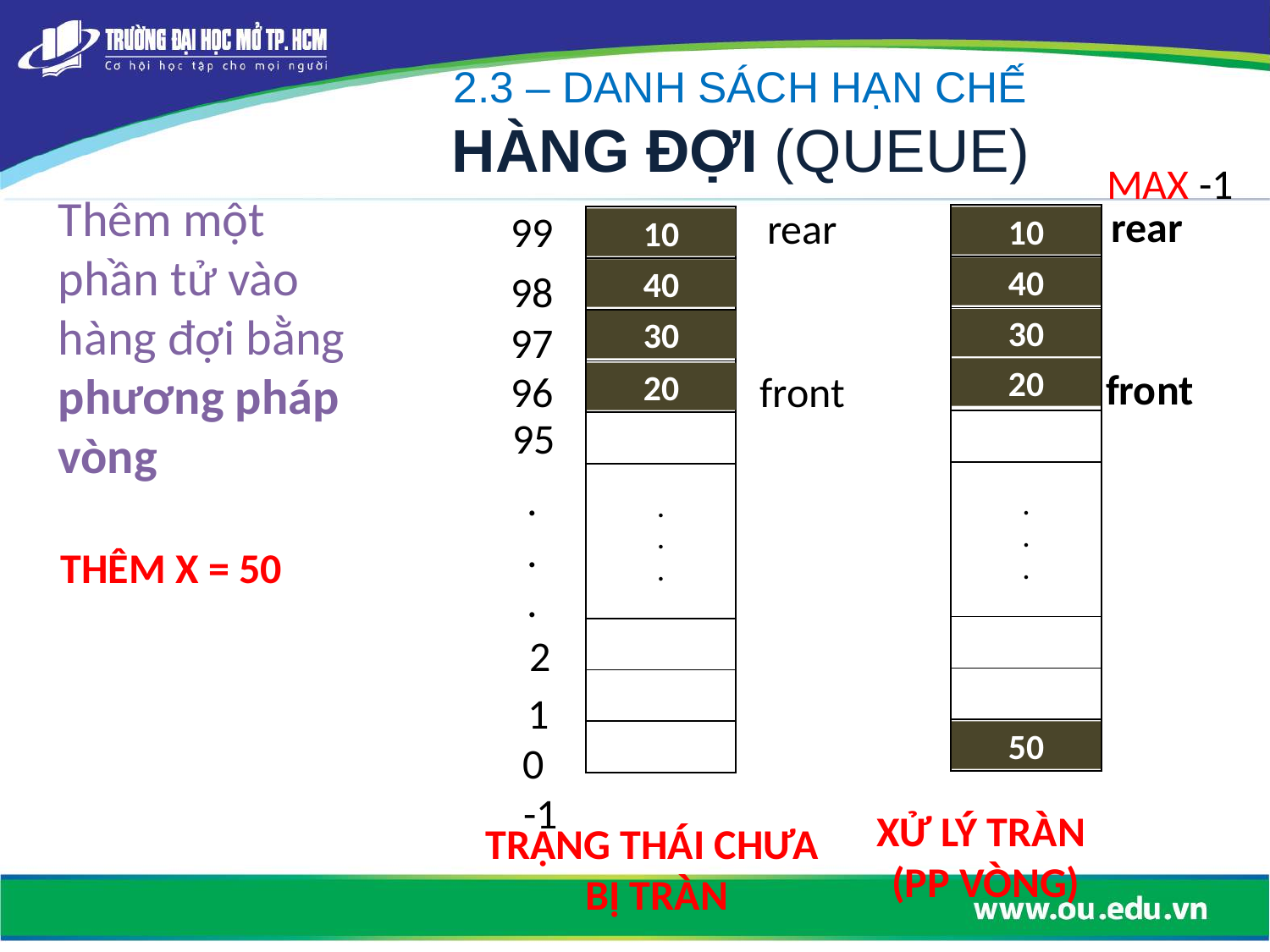

2.3 – DANH SÁCH HẠN CHẾ
HÀNG ĐỢI (QUEUE)
MAX -1
Thêm một phần tử vào hàng đợi bằng phương pháp vòng
rear
rear
|  |
| --- |
|  |
|  |
|  |
|  |
| . . . |
|  |
|  |
|  |
|  |
| --- |
|  |
|  |
|  |
|  |
| . . . |
|  |
|  |
|  |
10
99
10
40
40
98
30
30
97
20
20
front
96
front
95
.
.
THÊM X = 50
.
2
1
50
0
-1
TRẠNG THÁI CHƯA
BỊ TRÀN
XỬ LÝ TRÀN
(PP VÒNG)
rear